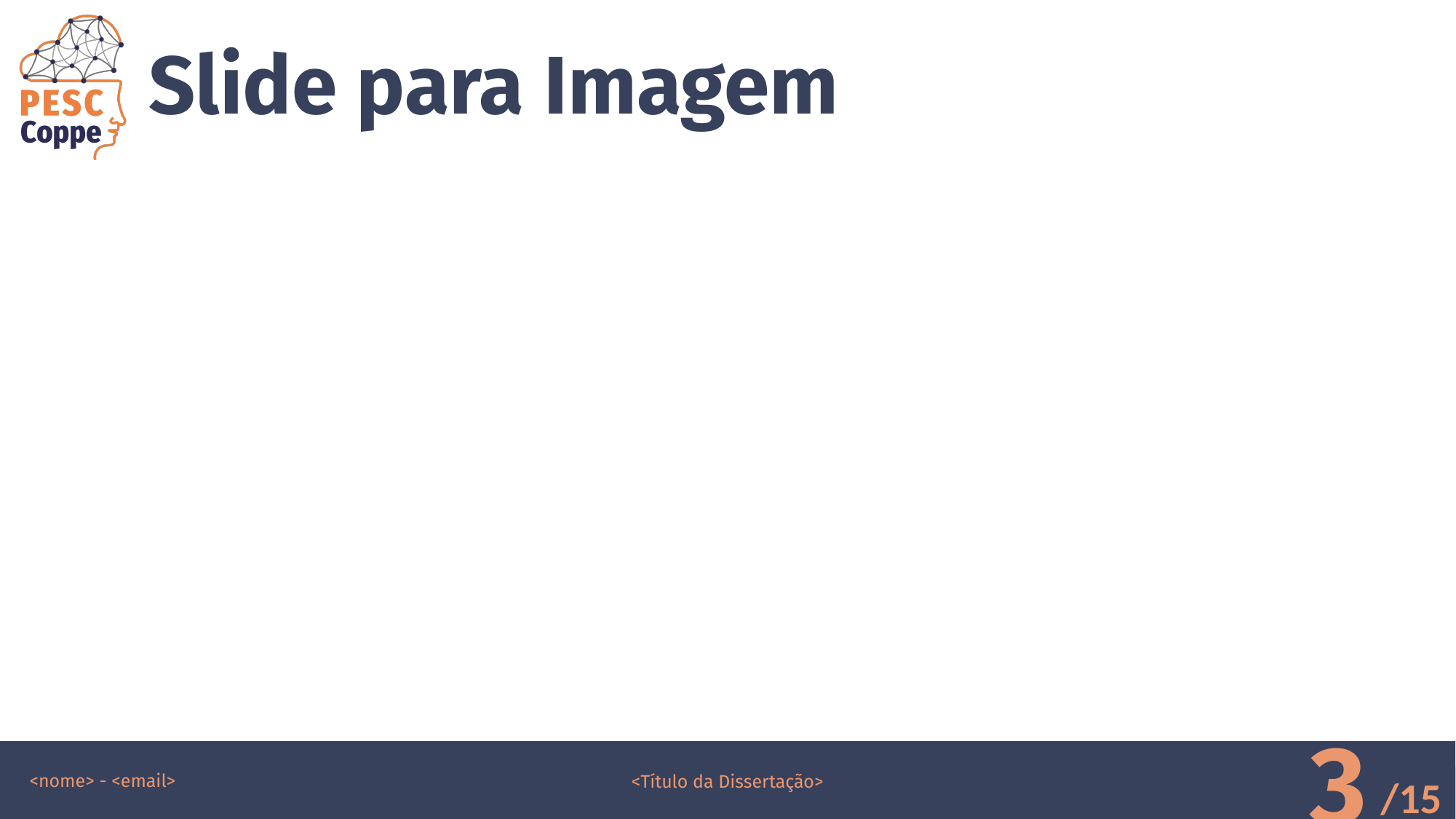

# Slide para Imagem
<nome> - <email>
3
<Título da Dissertação>